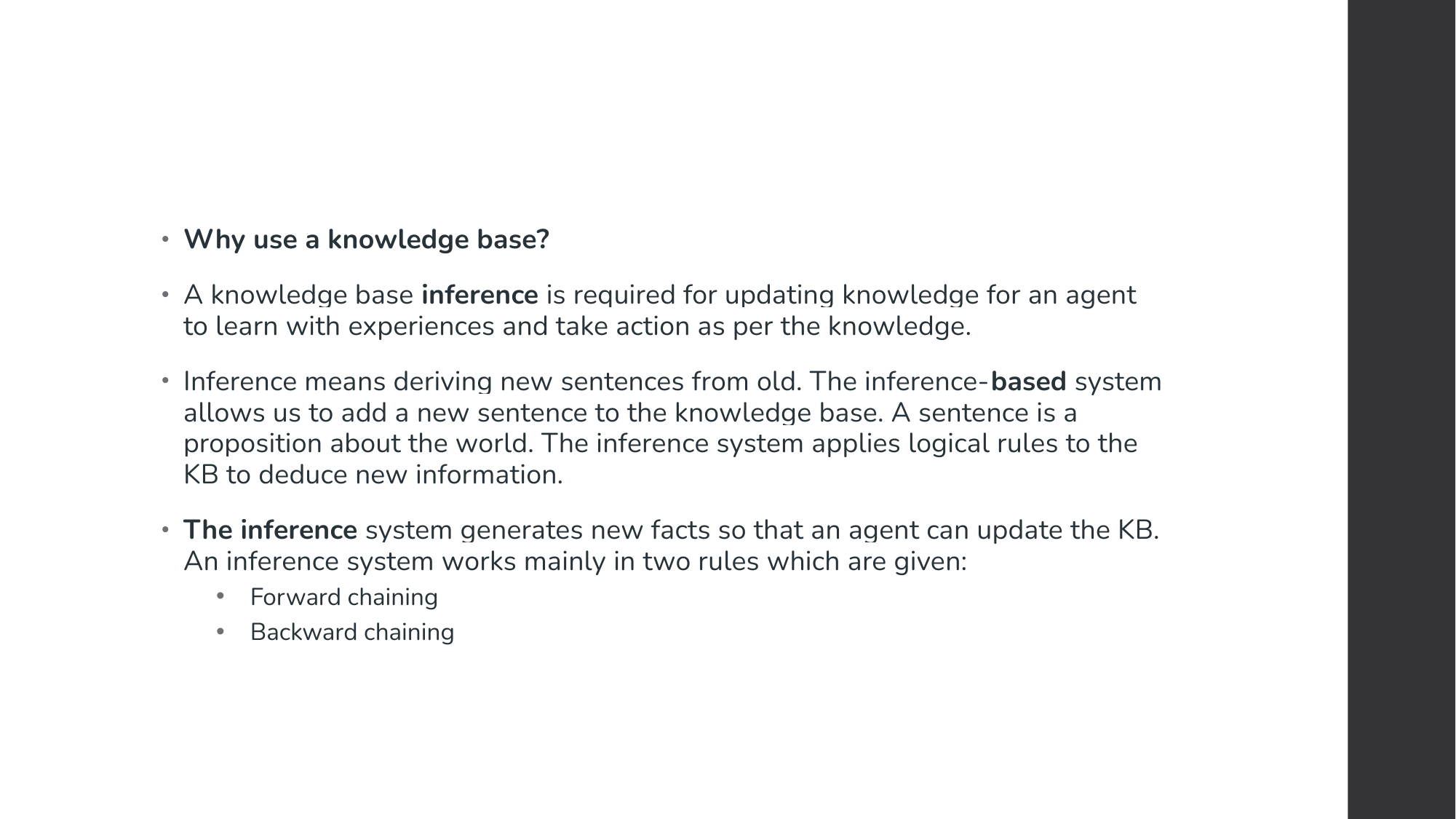

#
Why use a knowledge base?
A knowledge base inference is required for updating knowledge for an agent to learn with experiences and take action as per the knowledge.
Inference means deriving new sentences from old. The inference-based system allows us to add a new sentence to the knowledge base. A sentence is a proposition about the world. The inference system applies logical rules to the KB to deduce new information.
The inference system generates new facts so that an agent can update the KB. An inference system works mainly in two rules which are given:
Forward chaining
Backward chaining